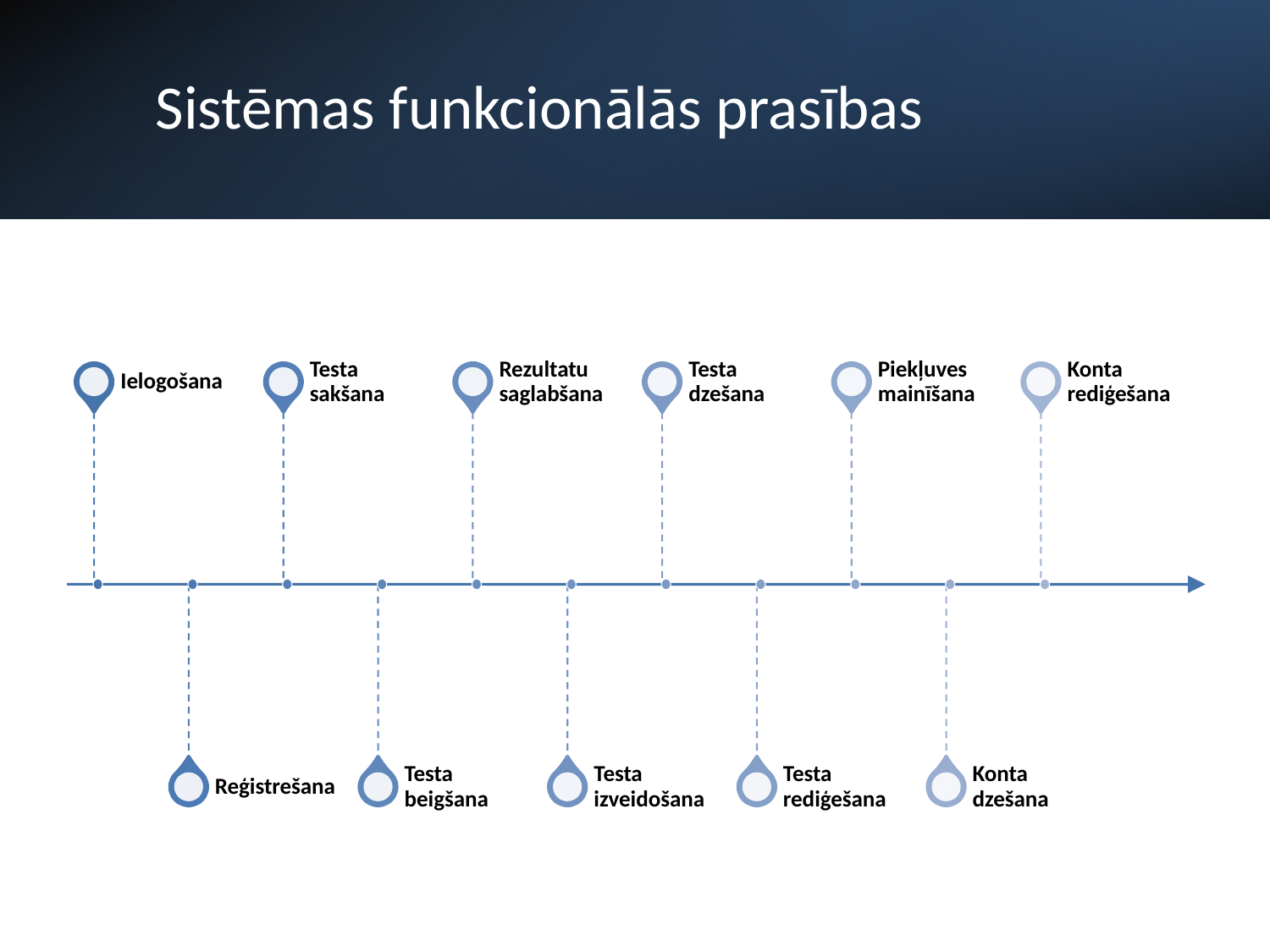

# Sistēmas funkcionālās prasības
Ielogošana
Reģistrešana
Testa sakšana
Testa beigšana
Rezultatu saglabšana
Testa izveidošana
Testa dzešana
Testa rediģešana
Piekļuves mainīšana
Konta dzešana
Konta rediģešana